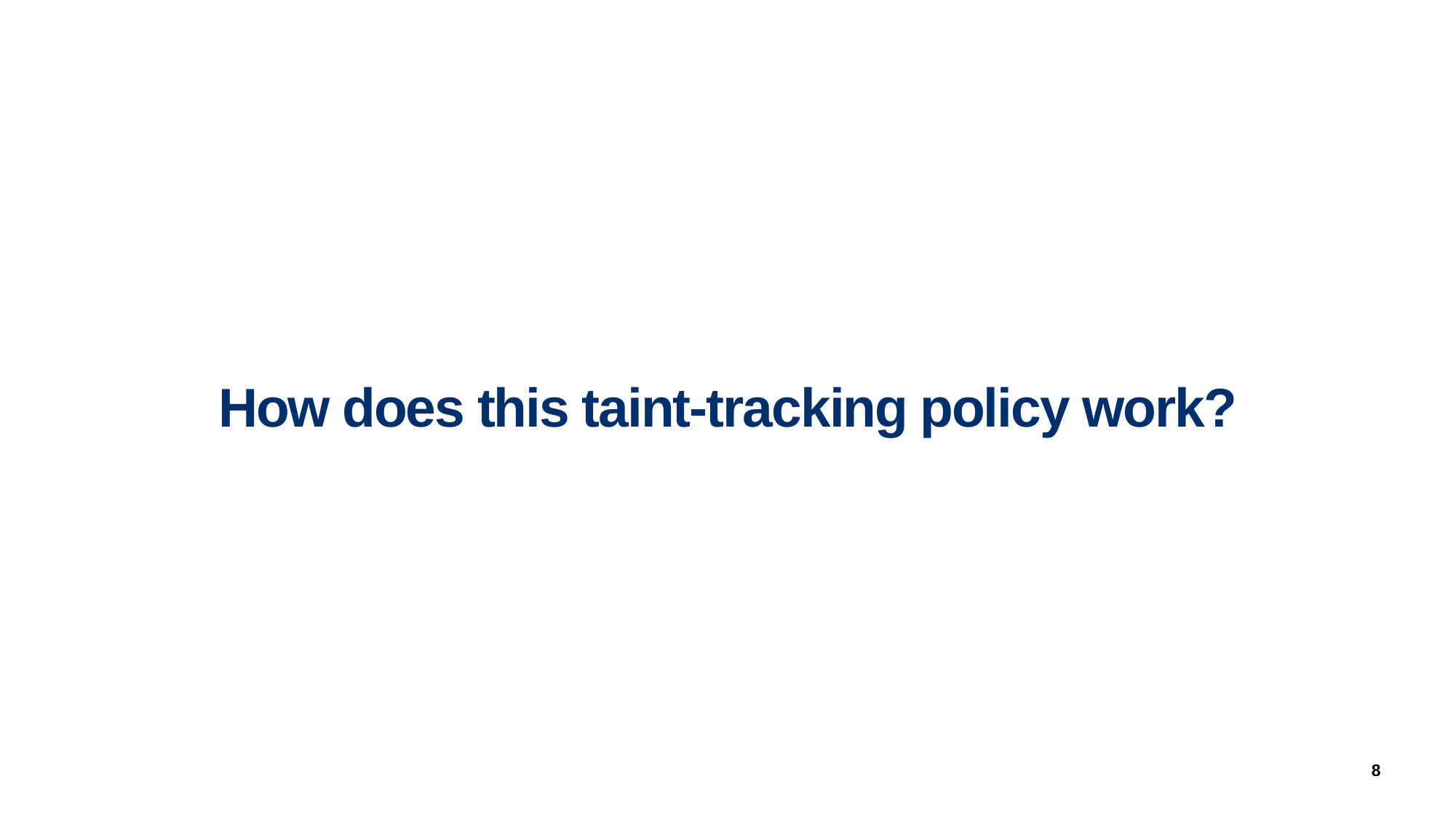

# How does this taint-tracking policy work?
8